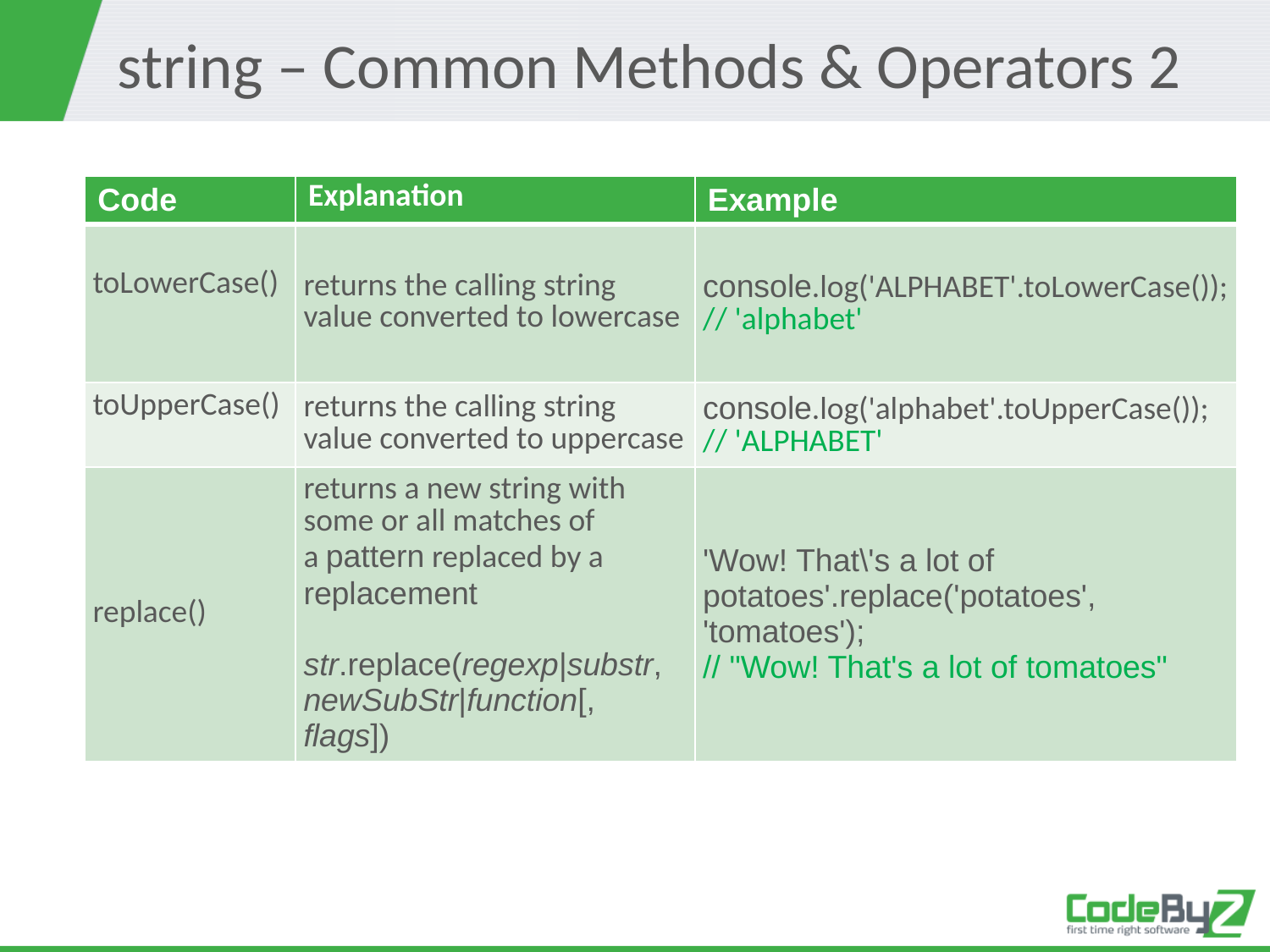

# string – Common Methods & Operators 2
| Code | Explanation | Example |
| --- | --- | --- |
| toLowerCase() | returns the calling string value converted to lowercase | console.log('ALPHABET'.toLowerCase()); // 'alphabet' |
| toUpperCase() | returns the calling string value converted to uppercase | console.log('alphabet'.toUpperCase()); // 'ALPHABET' |
| replace() | returns a new string with some or all matches of a pattern replaced by a replacement str.replace(regexp|substr, newSubStr|function[, flags]) | 'Wow! That\'s a lot of potatoes'.replace('potatoes', 'tomatoes'); // "Wow! That's a lot of tomatoes" |